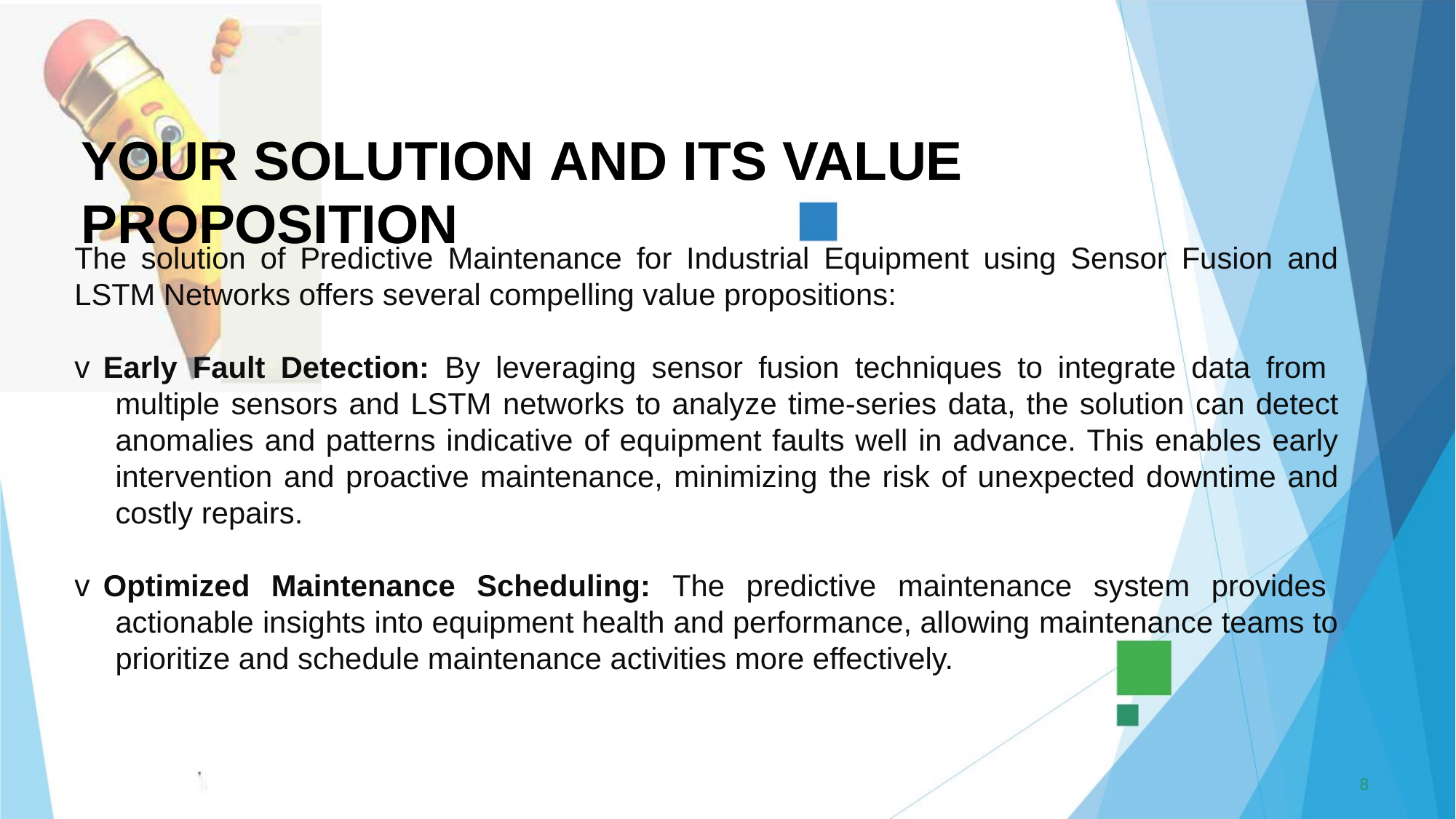

YOUR SOLUTION AND ITS VALUE PROPOSITION
The solution of Predictive Maintenance for Industrial Equipment using Sensor Fusion and
LSTM Networks offers several compelling value propositions:
v Early Fault Detection: By leveraging sensor fusion techniques to integrate data from
multiple sensors and LSTM networks to analyze time-series data, the solution can detect
anomalies and patterns indicative of equipment faults well in advance. This enables early
intervention and proactive maintenance, minimizing the risk of unexpected downtime and
costly repairs.
v Optimized Maintenance Scheduling: The predictive maintenance system provides
actionable insights into equipment health and performance, allowing maintenance teams to
prioritize and schedule maintenance activities more effectively.
8